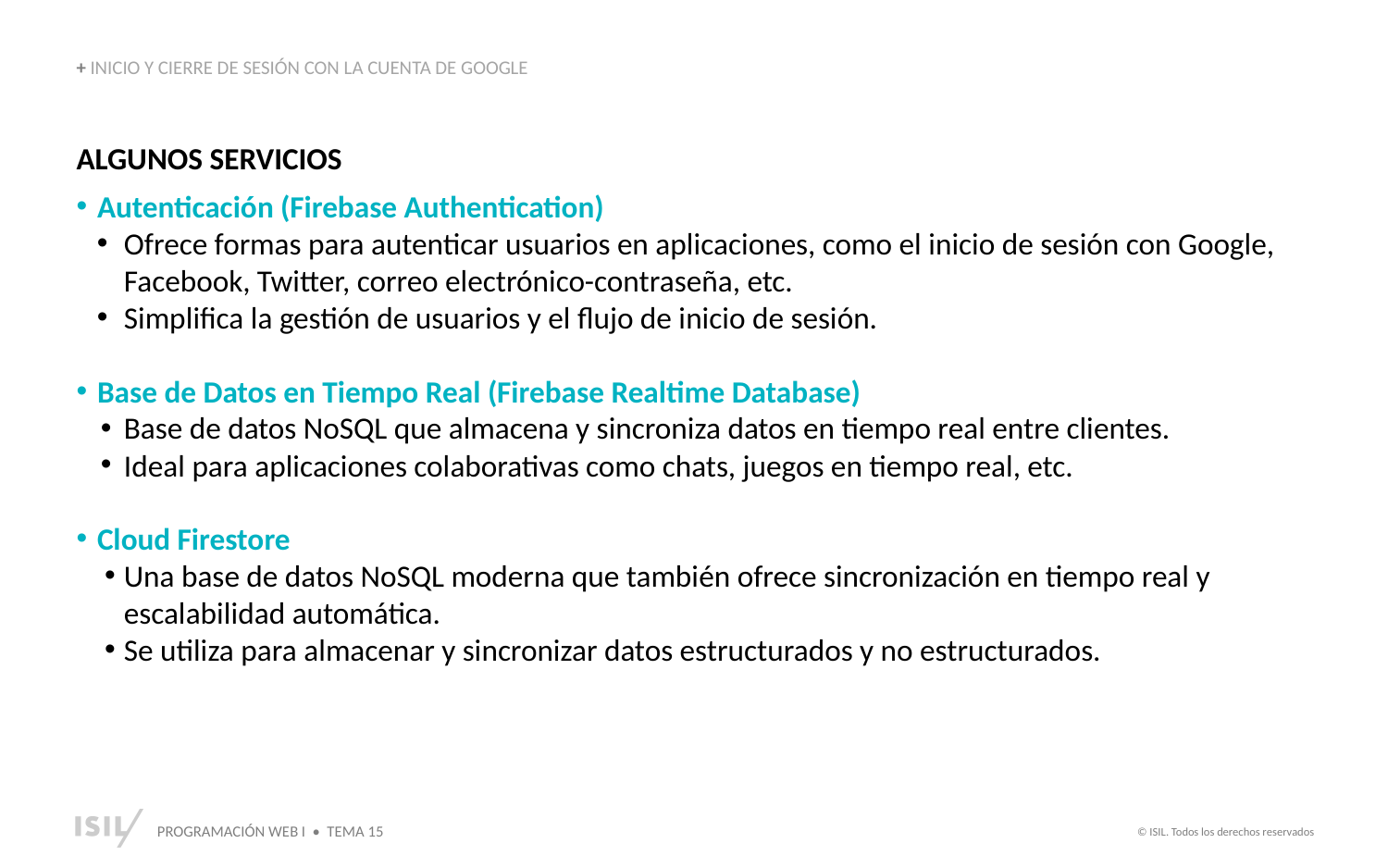

+ INICIO Y CIERRE DE SESIÓN CON LA CUENTA DE GOOGLE
ALGUNOS SERVICIOS
Autenticación (Firebase Authentication)
Ofrece formas para autenticar usuarios en aplicaciones, como el inicio de sesión con Google, Facebook, Twitter, correo electrónico-contraseña, etc.
Simplifica la gestión de usuarios y el flujo de inicio de sesión.

Base de Datos en Tiempo Real (Firebase Realtime Database)
Base de datos NoSQL que almacena y sincroniza datos en tiempo real entre clientes.
Ideal para aplicaciones colaborativas como chats, juegos en tiempo real, etc.

Cloud Firestore
Una base de datos NoSQL moderna que también ofrece sincronización en tiempo real y escalabilidad automática.
Se utiliza para almacenar y sincronizar datos estructurados y no estructurados.